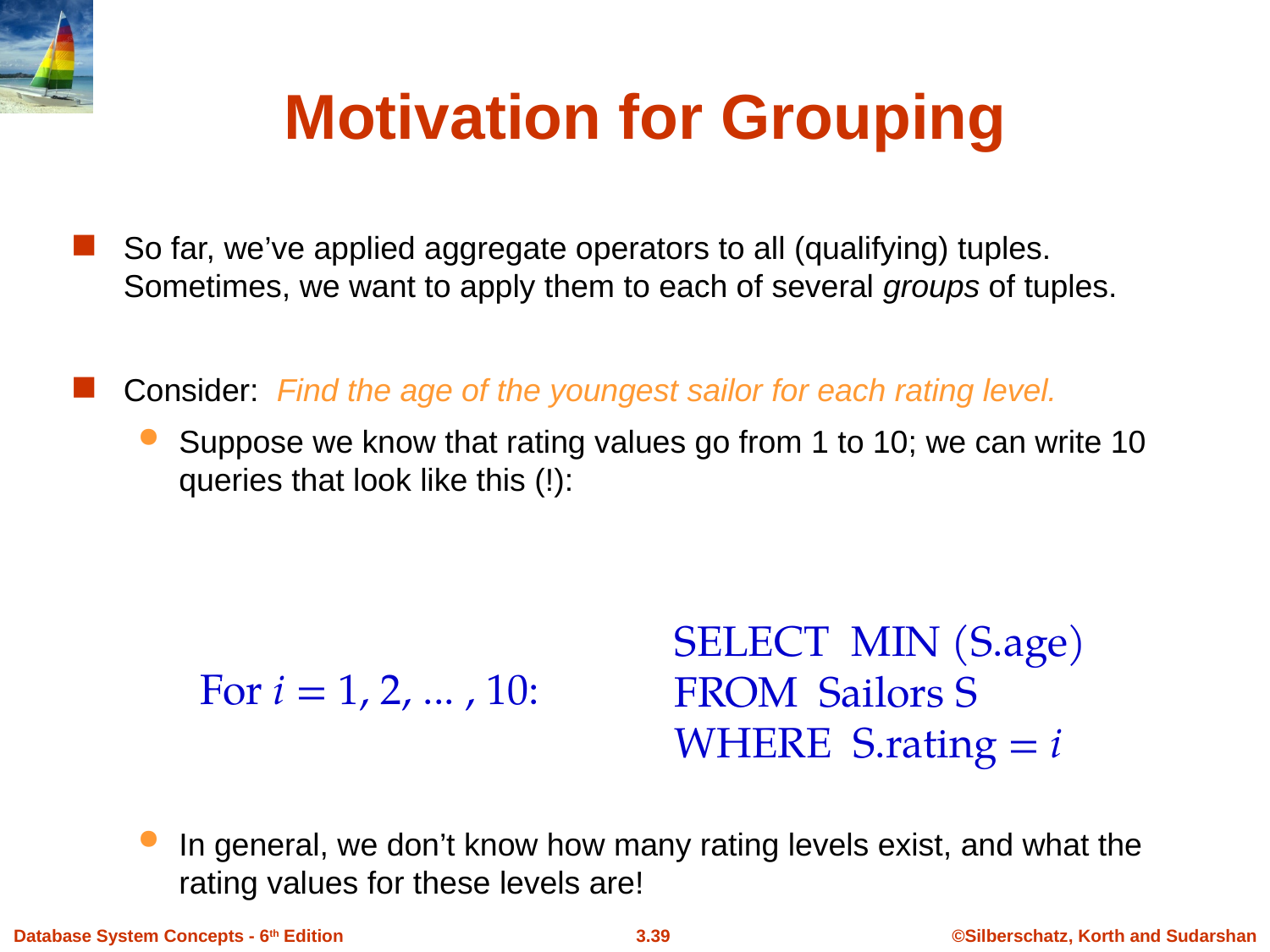

Motivation for Grouping

So far, we’ve applied aggregate operators to all (qualifying) tuples.  Sometimes, we want to apply them to each of several groups of tuples.

Consider:  Find the age of the youngest sailor for each rating level.
Suppose we know that rating values go from 1 to 10; we can write 10 queries that look like this (!):

In general, we don’t know how many rating levels exist, and what the rating values for these levels are!
SELECT  MIN (S.age)
FROM  Sailors S
WHERE  S.rating = i
For i = 1, 2, ... , 10: